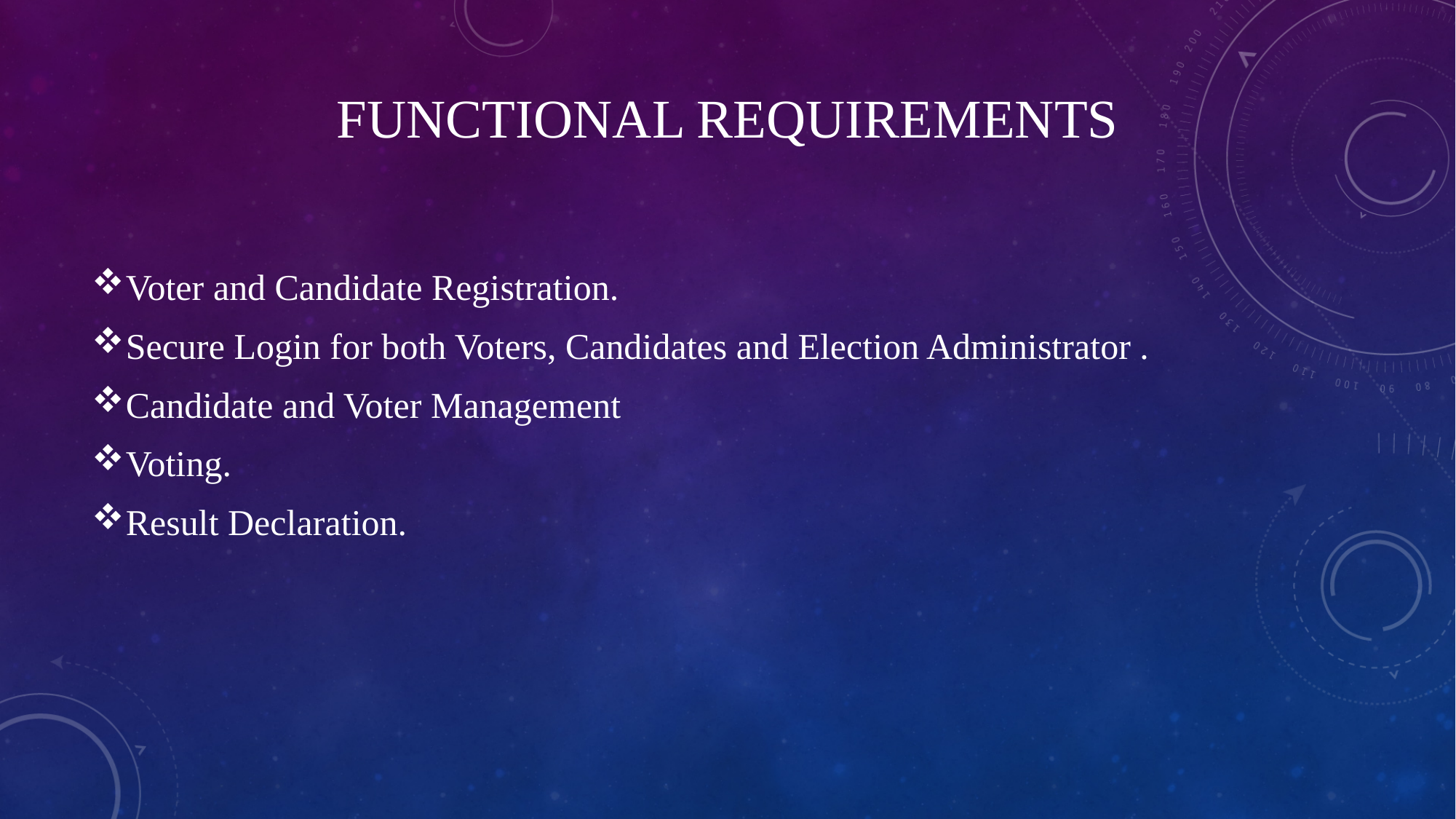

# FUNCTIONAL REQUIREMENTS
Voter and Candidate Registration.
Secure Login for both Voters, Candidates and Election Administrator .
Candidate and Voter Management
Voting.
Result Declaration.